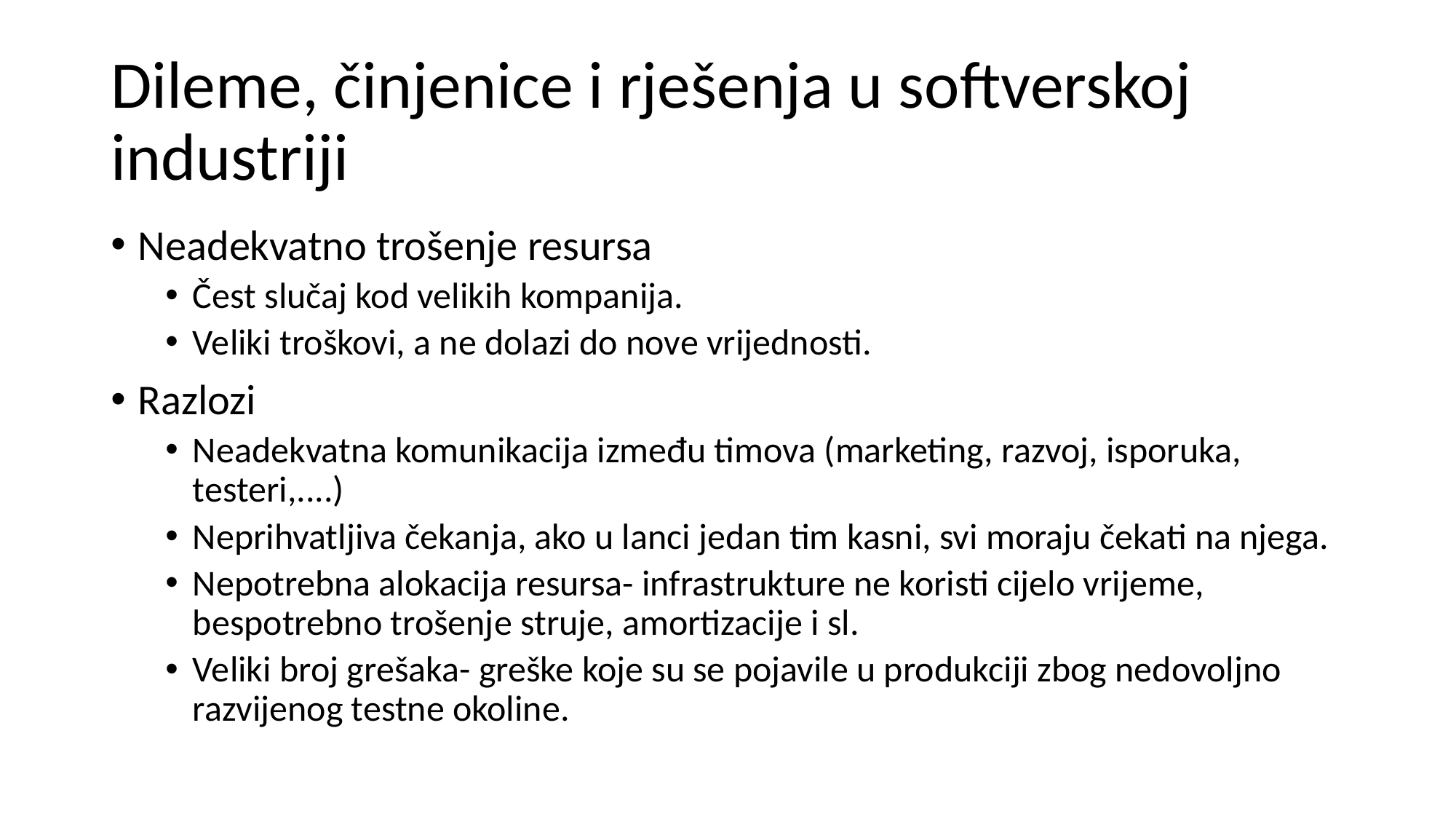

# Dileme, činjenice i rješenja u softverskoj industriji
Neadekvatno trošenje resursa
Čest slučaj kod velikih kompanija.
Veliki troškovi, a ne dolazi do nove vrijednosti.
Razlozi
Neadekvatna komunikacija između timova (marketing, razvoj, isporuka, testeri,....)
Neprihvatljiva čekanja, ako u lanci jedan tim kasni, svi moraju čekati na njega.
Nepotrebna alokacija resursa- infrastrukture ne koristi cijelo vrijeme, bespotrebno trošenje struje, amortizacije i sl.
Veliki broj grešaka- greške koje su se pojavile u produkciji zbog nedovoljno razvijenog testne okoline.